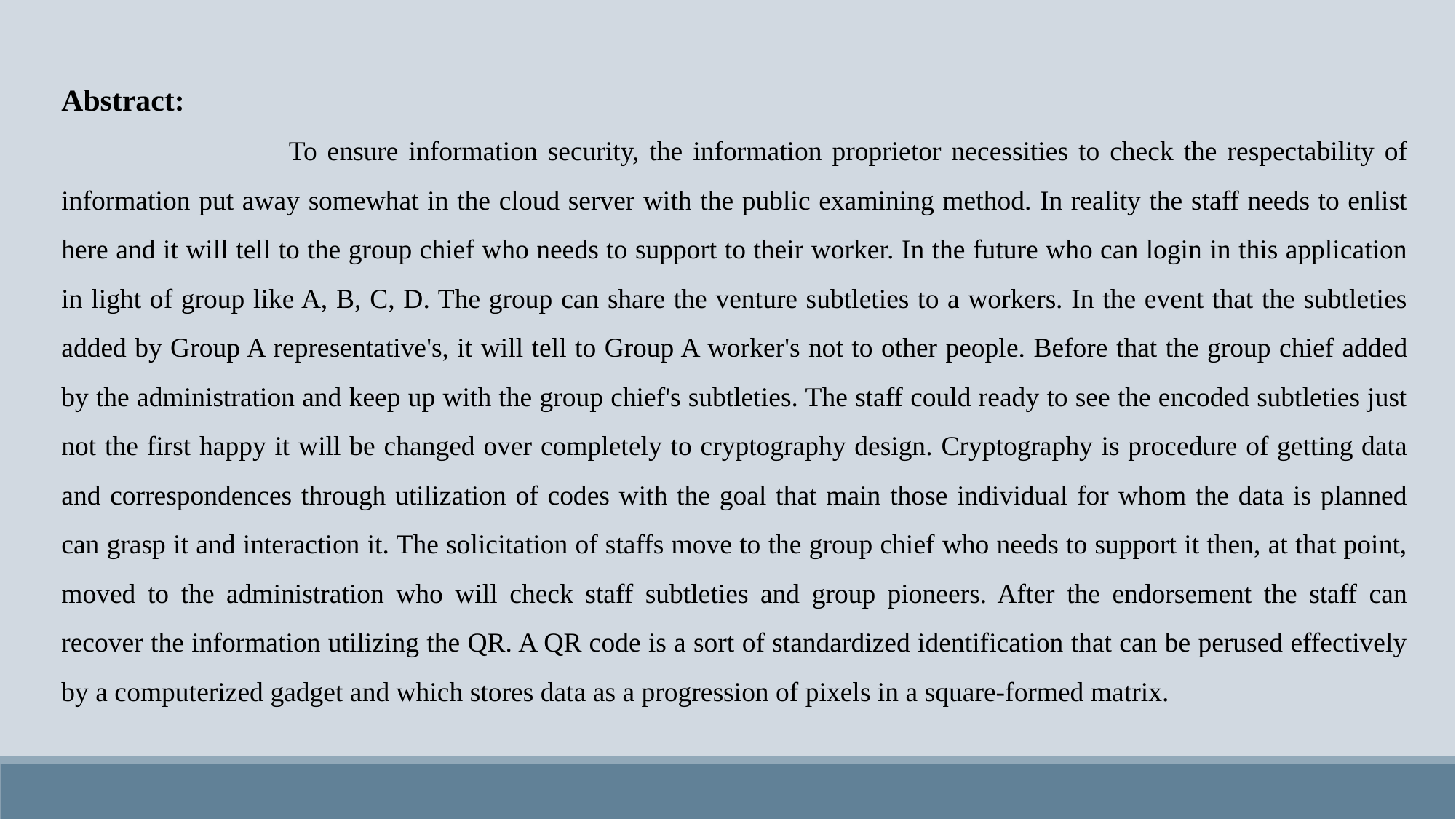

Abstract:
                        To ensure information security, the information proprietor necessities to check the respectability of information put away somewhat in the cloud server with the public examining method. In reality the staff needs to enlist here and it will tell to the group chief who needs to support to their worker. In the future who can login in this application in light of group like A, B, C, D. The group can share the venture subtleties to a workers. In the event that the subtleties added by Group A representative's, it will tell to Group A worker's not to other people. Before that the group chief added by the administration and keep up with the group chief's subtleties. The staff could ready to see the encoded subtleties just not the first happy it will be changed over completely to cryptography design. Cryptography is procedure of getting data and correspondences through utilization of codes with the goal that main those individual for whom the data is planned can grasp it and interaction it. The solicitation of staffs move to the group chief who needs to support it then, at that point, moved to the administration who will check staff subtleties and group pioneers. After the endorsement the staff can recover the information utilizing the QR. A QR code is a sort of standardized identification that can be perused effectively by a computerized gadget and which stores data as a progression of pixels in a square-formed matrix.